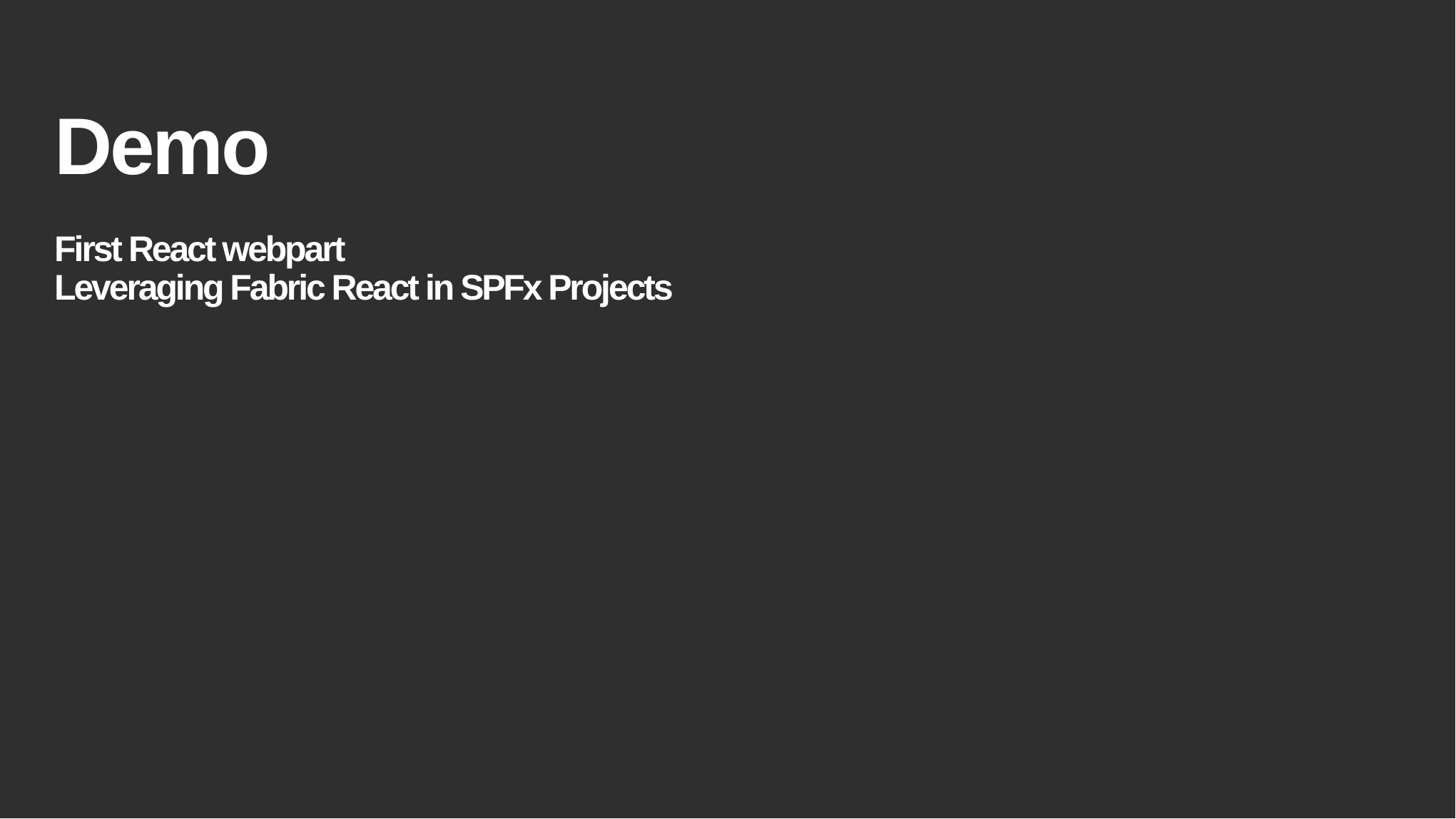

# Demo First React webpart Leveraging Fabric React in SPFx Projects